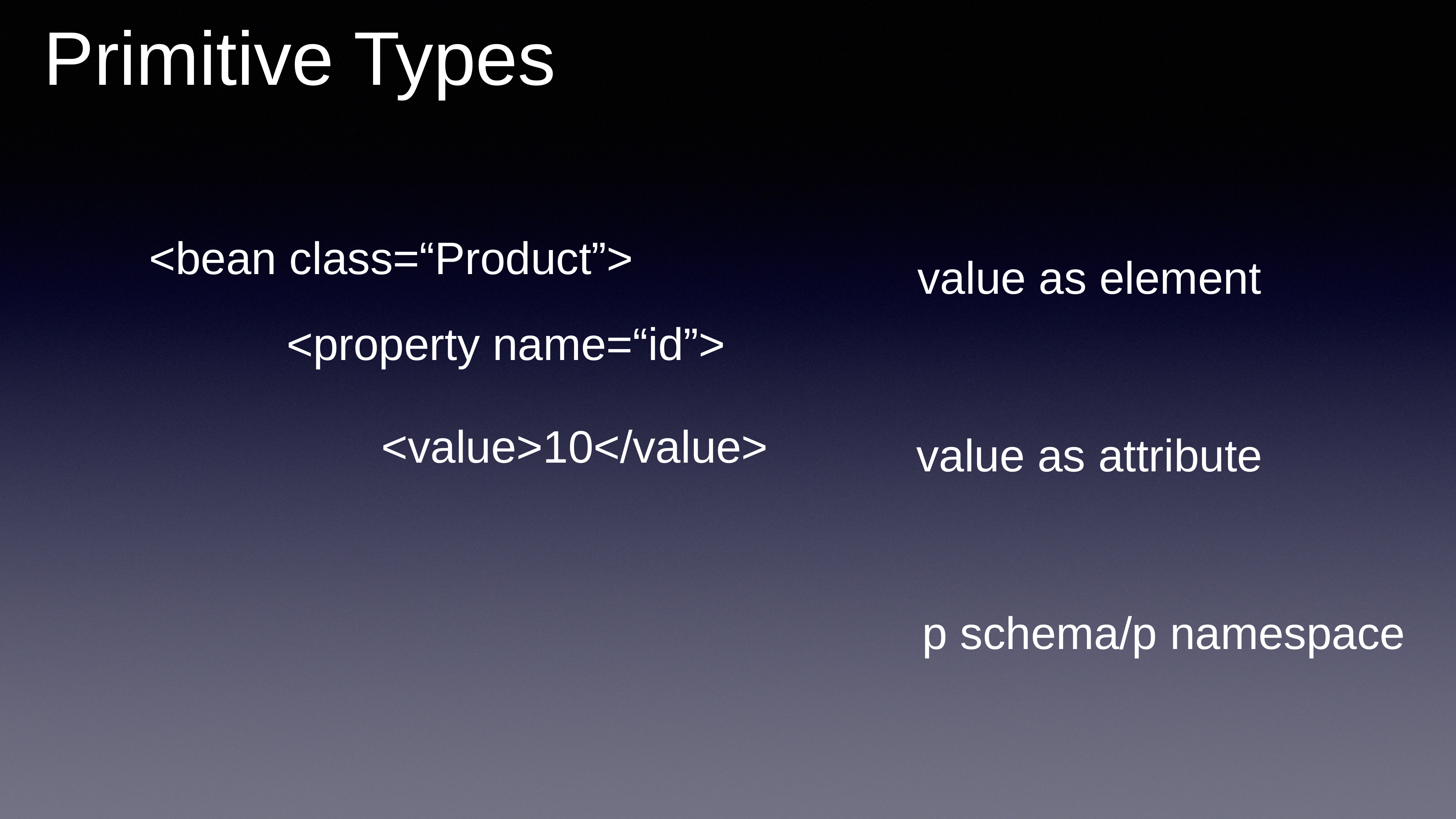

Primitive Types
<bean class=“Product”>
value as element
<property name=“id”>
<value>10</value>
value as attribute
p schema/p namespace